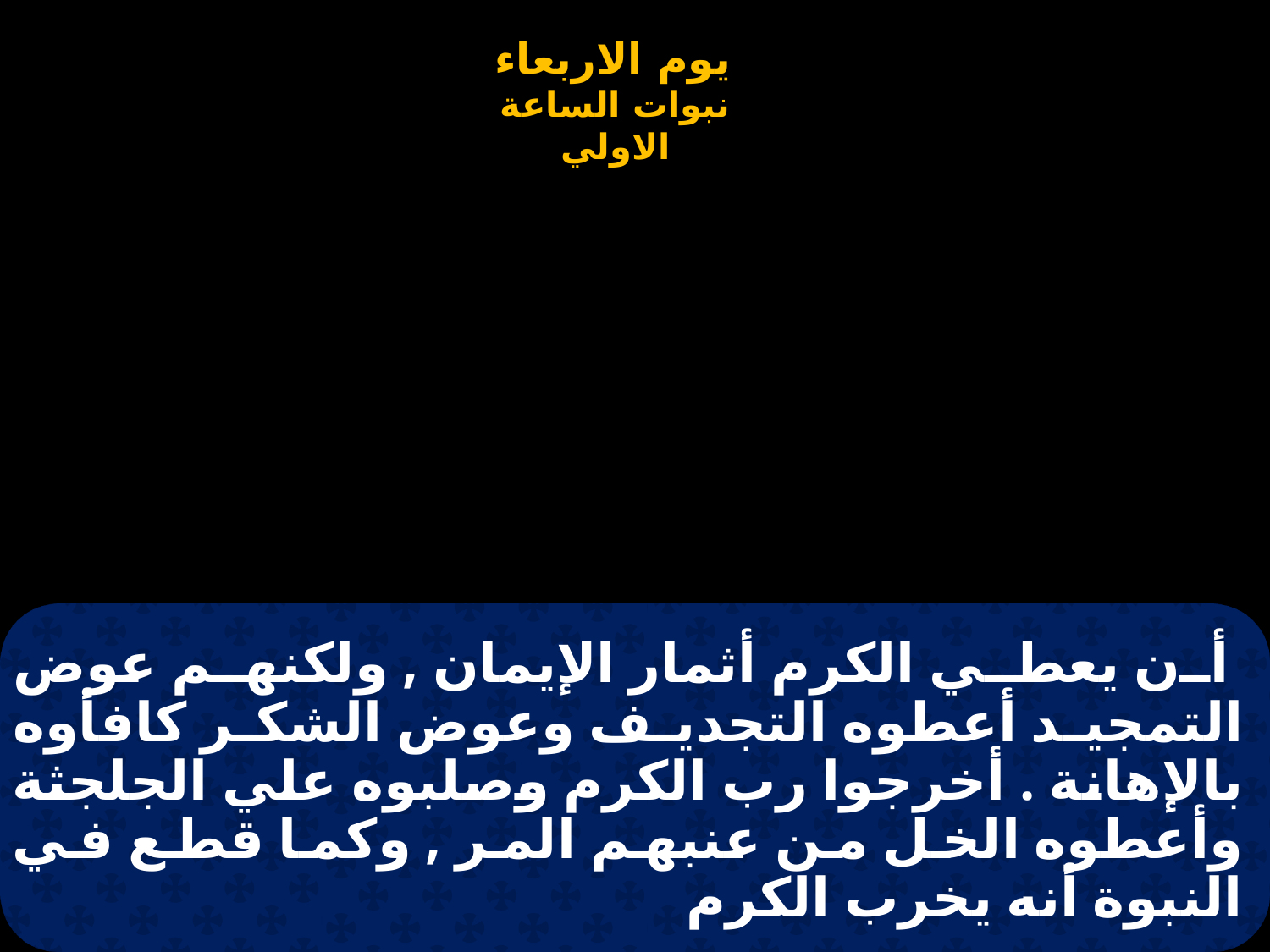

# أن يعطي الكرم أثمار الإيمان , ولكنهم عوض التمجيد أعطوه التجديف وعوض الشكر كافأوه بالإهانة . أخرجوا رب الكرم وصلبوه علي الجلجثة وأعطوه الخل من عنبهم المر , وكما قطع في النبوة أنه يخرب الكرم